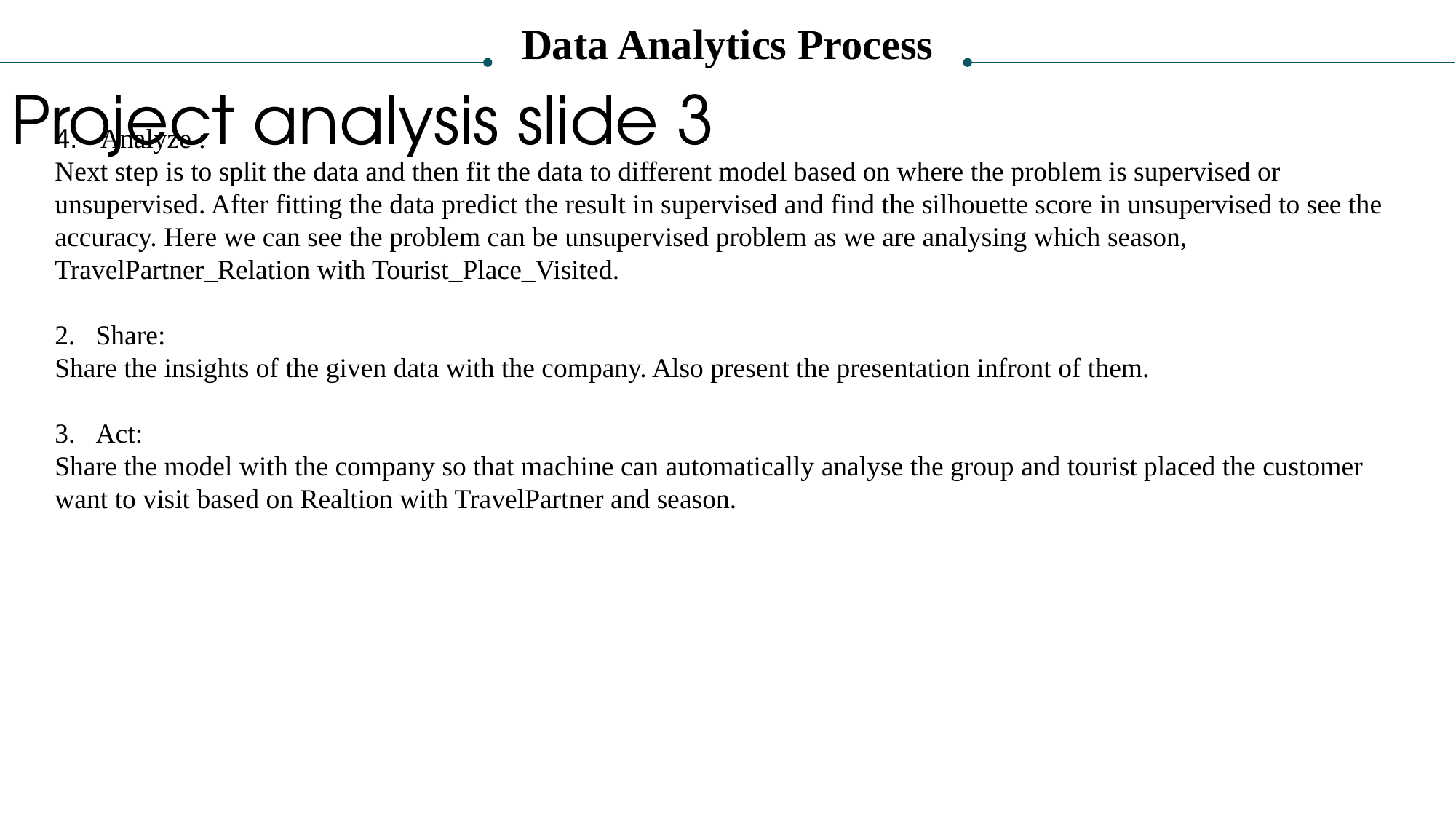

Data Analytics Process
Project analysis slide 3
4.   Analyze :
Next step is to split the data and then fit the data to different model based on where the problem is supervised or unsupervised. After fitting the data predict the result in supervised and find the silhouette score in unsupervised to see the accuracy. Here we can see the problem can be unsupervised problem as we are analysing which season, TravelPartner_Relation with Tourist_Place_Visited.

Share:
Share the insights of the given data with the company. Also present the presentation infront of them.

Act:
Share the model with the company so that machine can automatically analyse the group and tourist placed the customer want to visit based on Realtion with TravelPartner and season.

MARKET ANALYSIS
TECHNICAL ANALYSIS
FINANCIAL ANALYSIS
ECONOMIC ANALYSIS
ECOLOGICAL ANALYSIS
Lorem ipsum dolor sit amet, consectetur adipiscing elit, sed do eiusmod tempor incididunt ut labore et dolore magna aliqua.
Lorem ipsum dolor sit amet, consectetur adipiscing elit, sed do eiusmod tempor incididunt ut labore et dolore magna aliqua.
Lorem ipsum dolor sit amet, consectetur adipiscing elit, sed do eiusmod tempor incididunt ut labore et dolore magna aliqua.
Lorem ipsum dolor sit amet, consectetur adipiscing elit, sed do eiusmod tempor incididunt ut labore et dolore magna aliqua.
Lorem ipsum dolor sit amet, consectetur adipiscing elit, sed do eiusmod tempor incididunt ut labore et dolore magna aliqua.